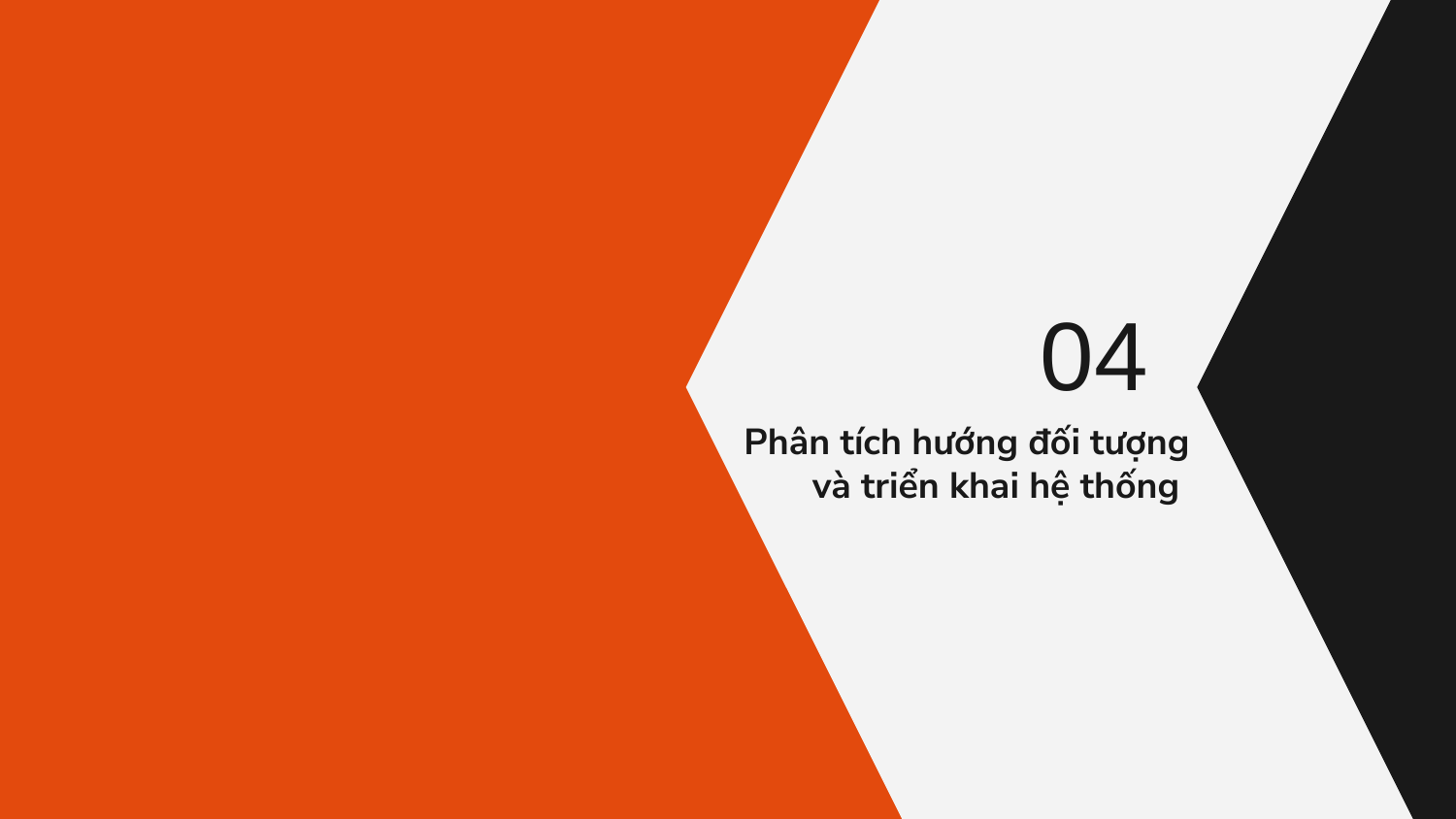

04
# Phân tích hướng đối tượng và triển khai hệ thống